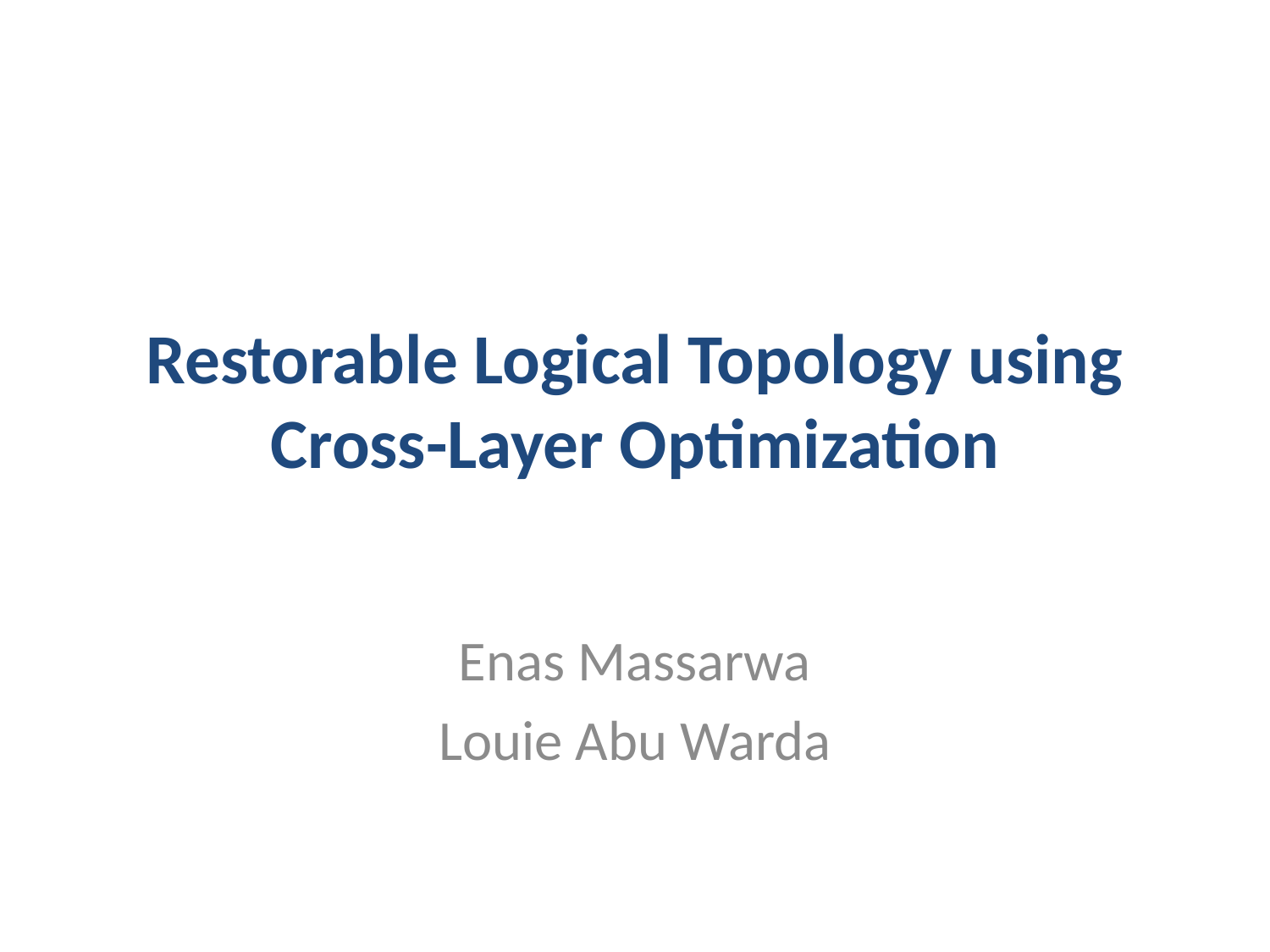

# Restorable Logical Topology using Cross-Layer Optimization

Enas Massarwa
Louie Abu Warda